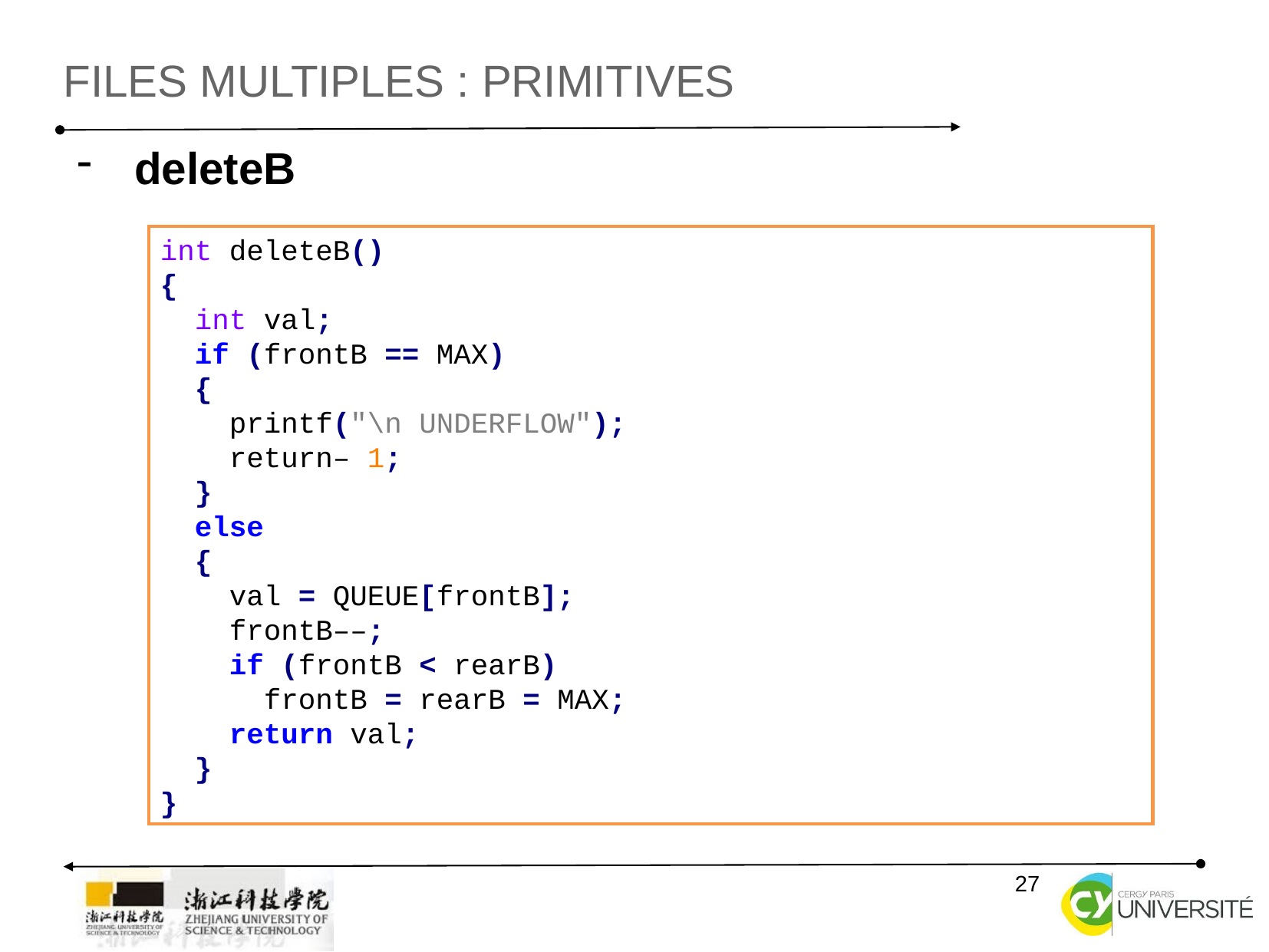

Files multiples : primitives
deleteB

int deleteB()
{
  int val;
  if (frontB == MAX)
  {
    printf("\n UNDERFLOW");
    return– 1;
  }
  else
  {
    val = QUEUE[frontB];
    frontB––;
    if (frontB < rearB)
      frontB = rearB = MAX;
    return val;
  }
}